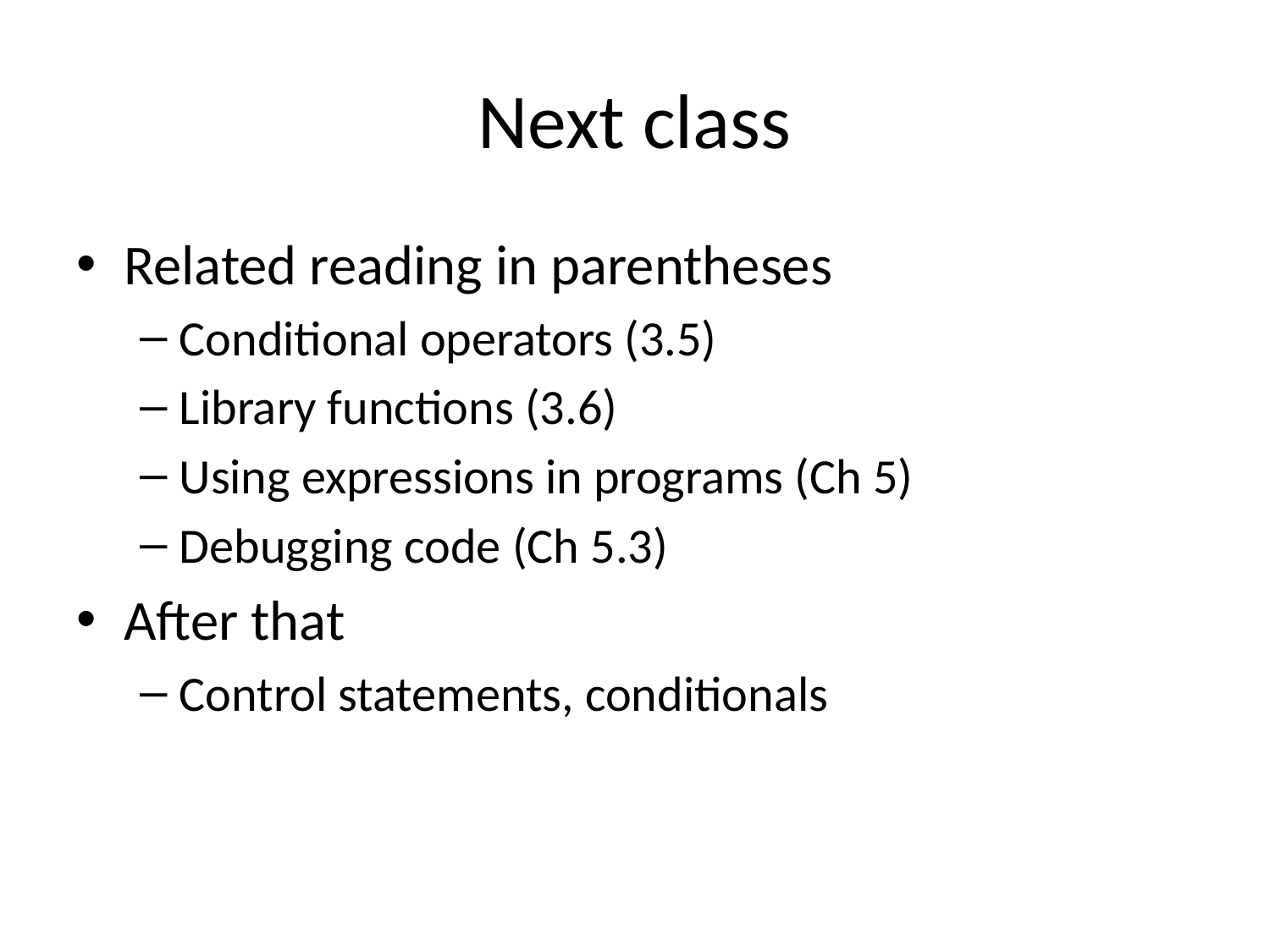

# Next class
Related reading in parentheses
Conditional operators (3.5)
Library functions (3.6)
Using expressions in programs (Ch 5)
Debugging code (Ch 5.3)
After that
Control statements, conditionals